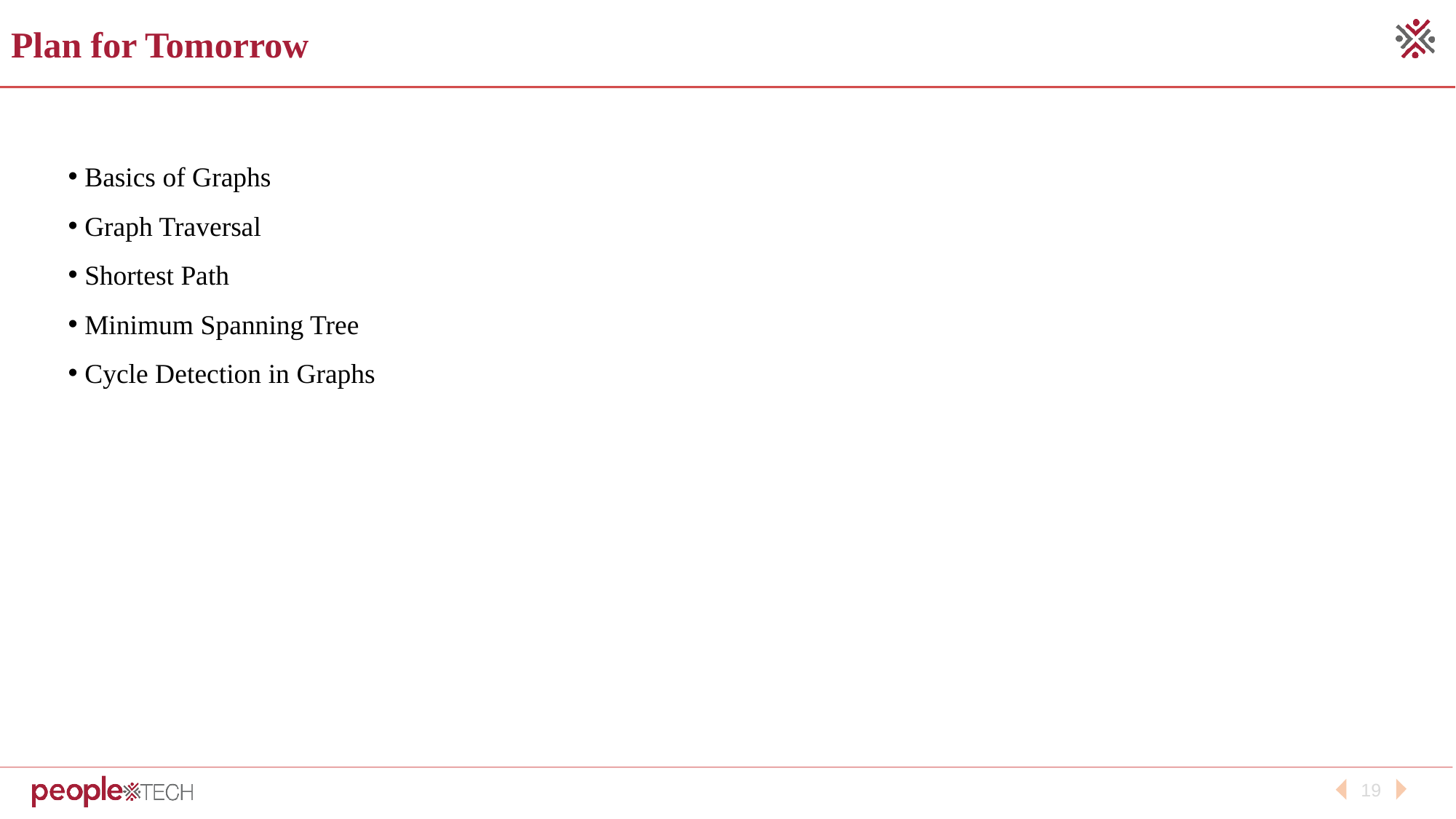

Plan for Tomorrow

 Basics of Graphs
 Graph Traversal
 Shortest Path
 Minimum Spanning Tree
 Cycle Detection in Graphs